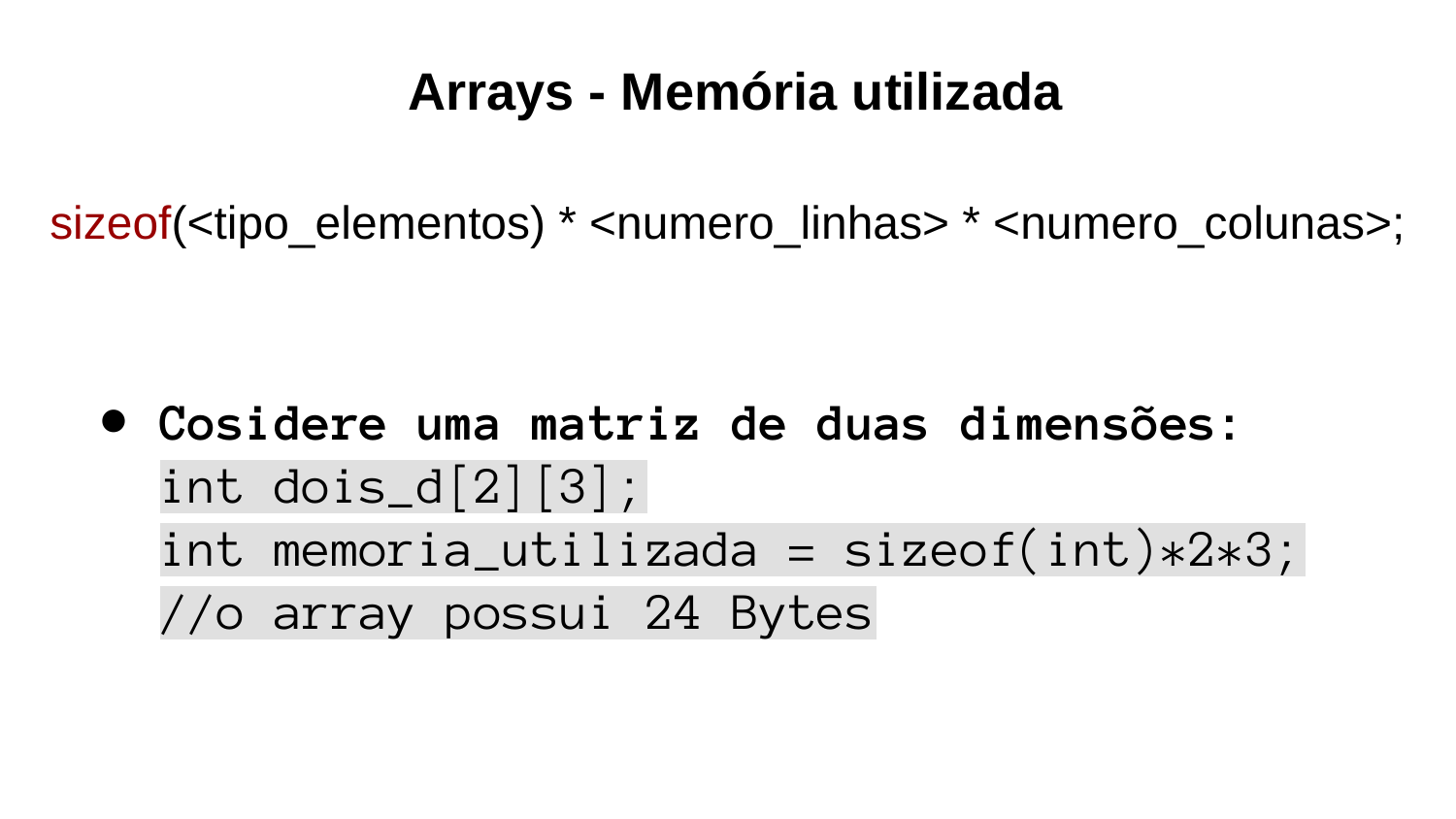

Arrays - Memória utilizada
sizeof(<tipo_elementos) * <numero_linhas> * <numero_colunas>;
Cosidere uma matriz de duas dimensões:
int dois_d[2][3];
int memoria_utilizada = sizeof(int)*2*3;
//o array possui 24 Bytes